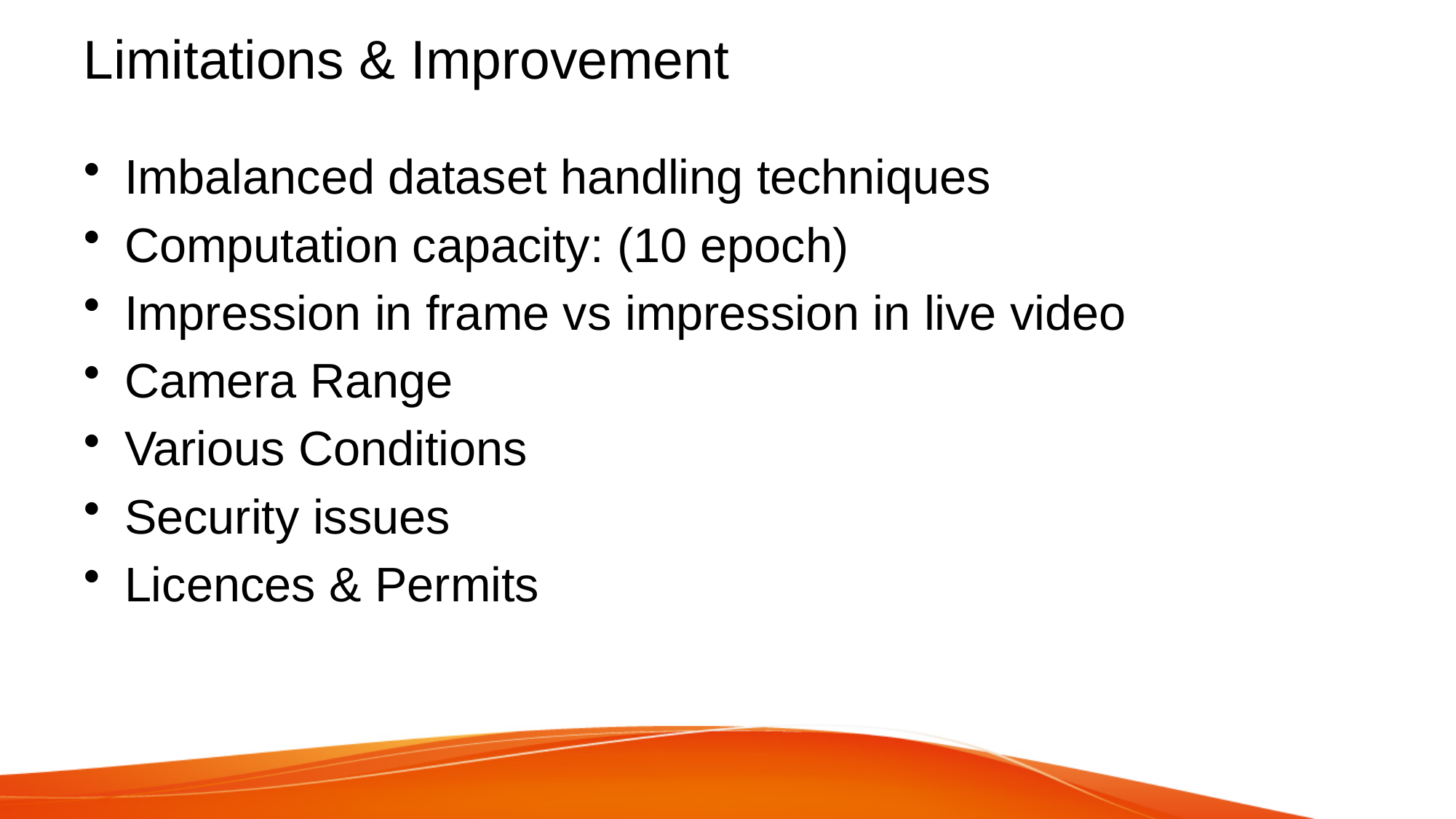

# Limitations & Improvement
Imbalanced dataset handling techniques
Computation capacity: (10 epoch)
Impression in frame vs impression in live video
Camera Range
Various Conditions
Security issues
Licences & Permits